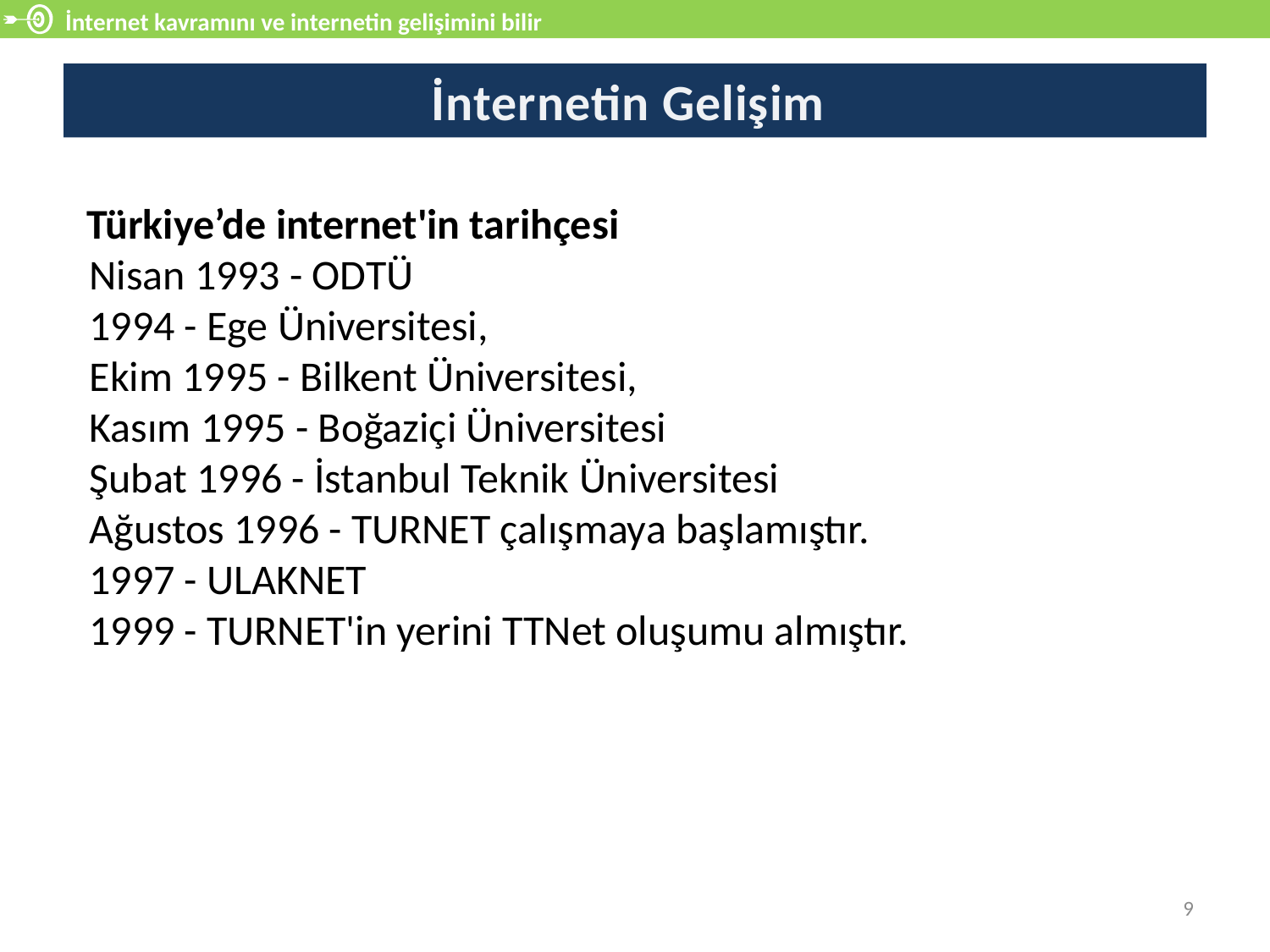

İnternet kavramını ve internetin gelişimini bilir
# İnternetin Gelişimi
Türkiye’de internet'in tarihçesi
Nisan 1993 - ODTÜ
1994 - Ege Üniversitesi,
Ekim 1995 - Bilkent Üniversitesi,
Kasım 1995 - Boğaziçi Üniversitesi
Şubat 1996 - İstanbul Teknik Üniversitesi
Ağustos 1996 - TURNET çalışmaya başlamıştır.
1997 - ULAKNET
1999 - TURNET'in yerini TTNet oluşumu almıştır.
9